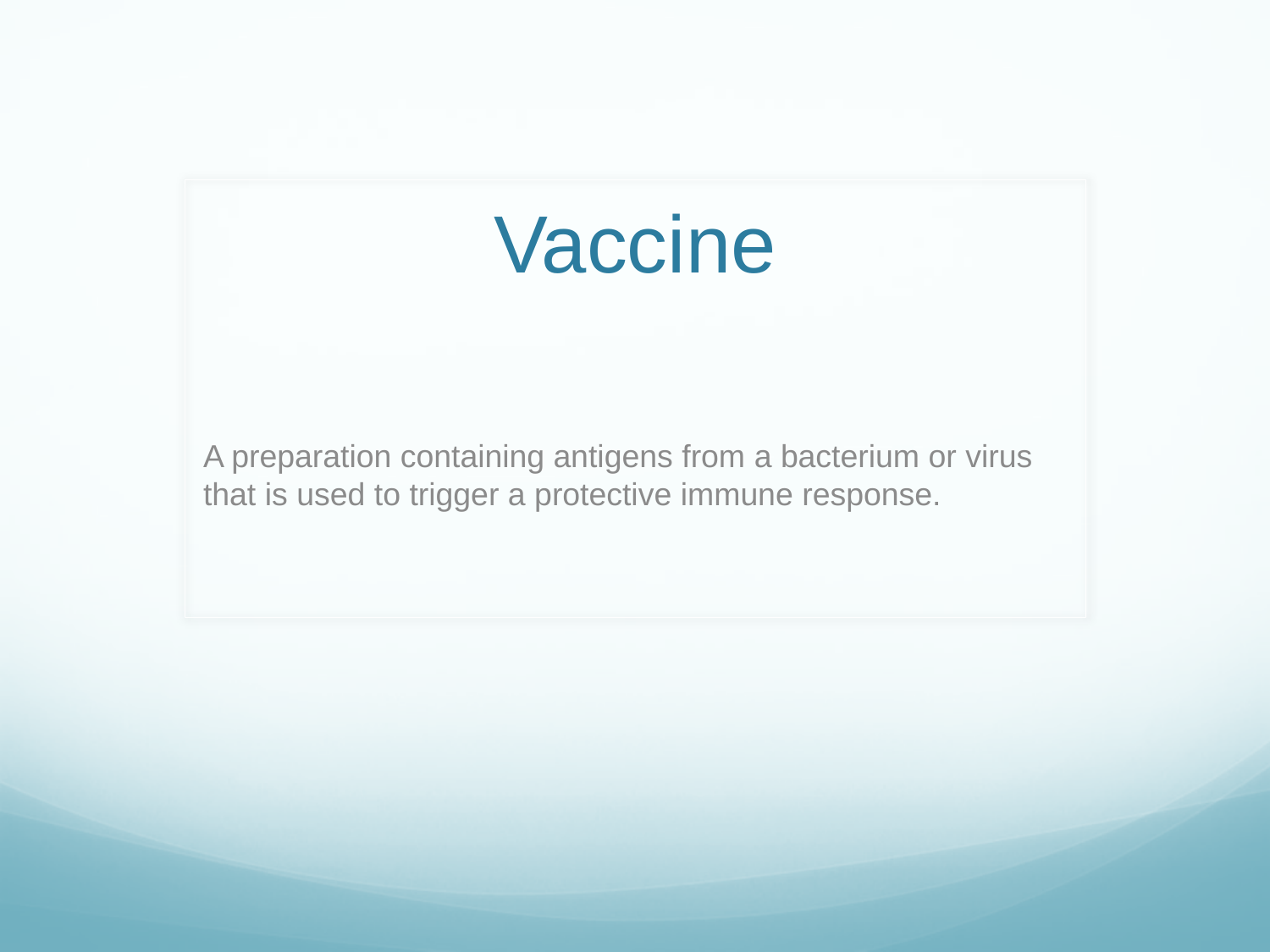

# Vaccine
A preparation containing antigens from a bacterium or virus that is used to trigger a protective immune response.